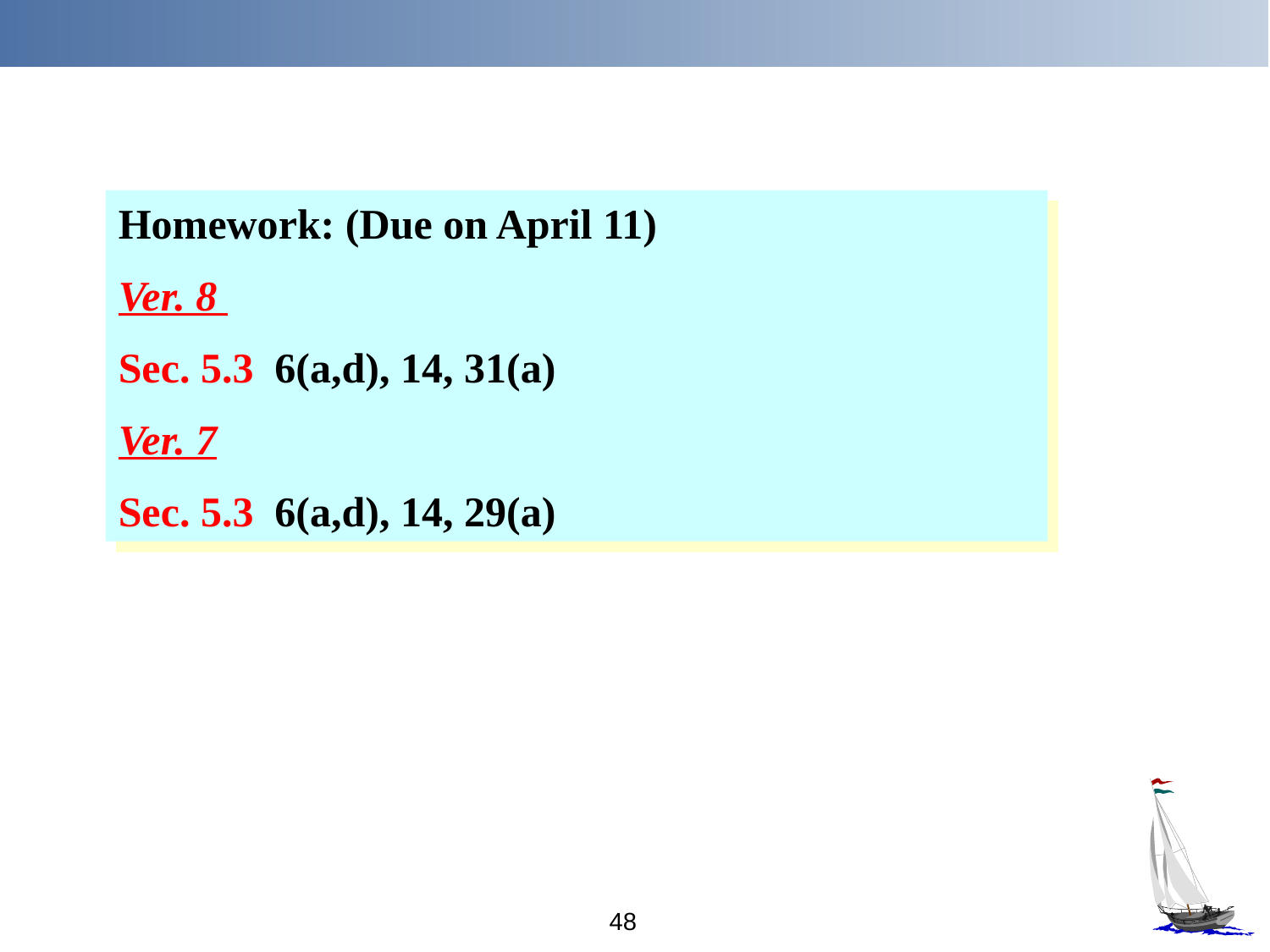

Homework: (Due on April 11)
Ver. 8
Sec. 5.3  6(a,d), 14, 31(a)
Ver. 7
Sec. 5.3  6(a,d), 14, 29(a)
48